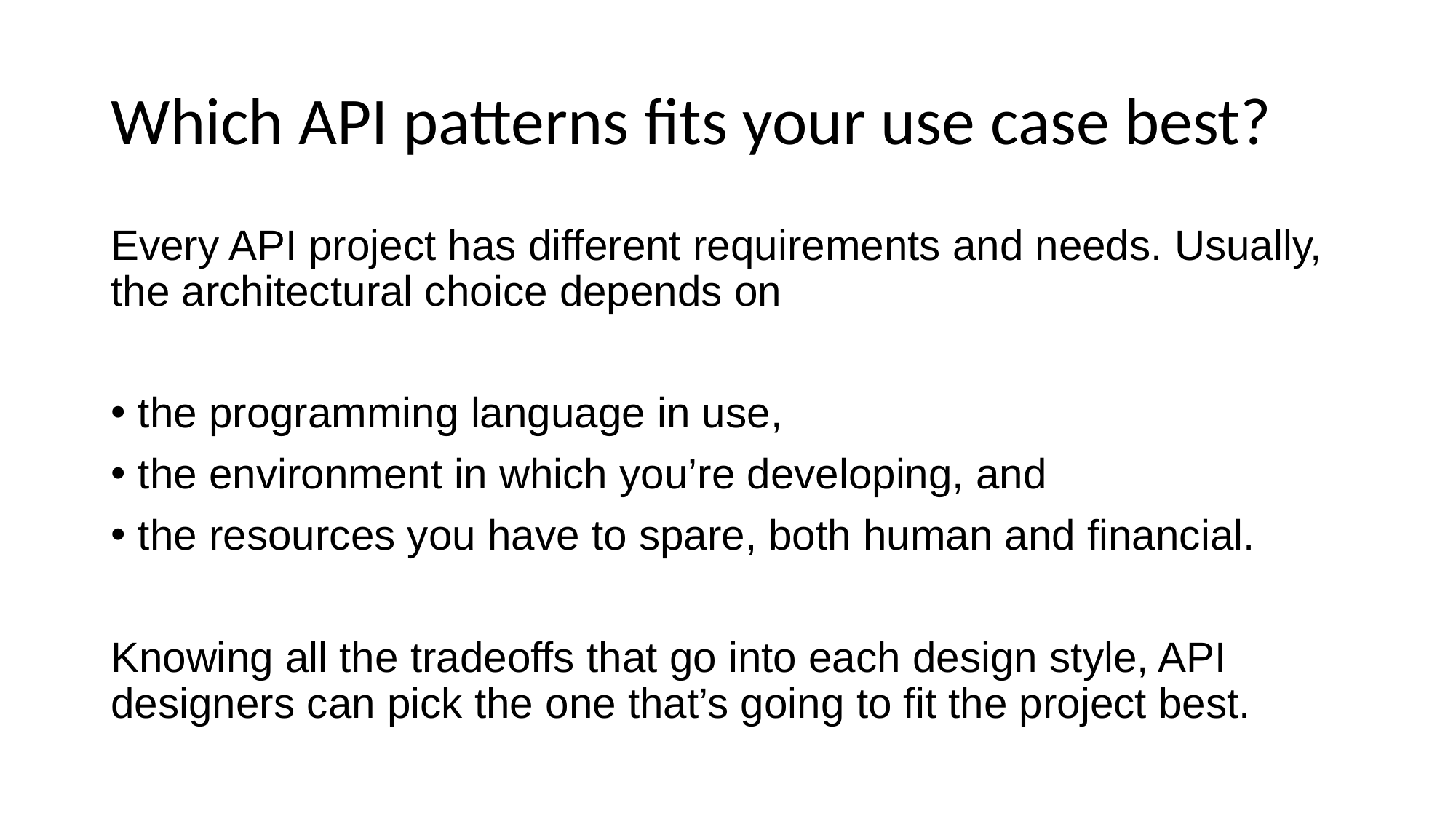

# Which API patterns fits your use case best?
Every API project has different requirements and needs. Usually, the architectural choice depends on

the programming language in use,
the environment in which you’re developing, and
the resources you have to spare, both human and financial.

Knowing all the tradeoffs that go into each design style, API designers can pick the one that’s going to fit the project best.